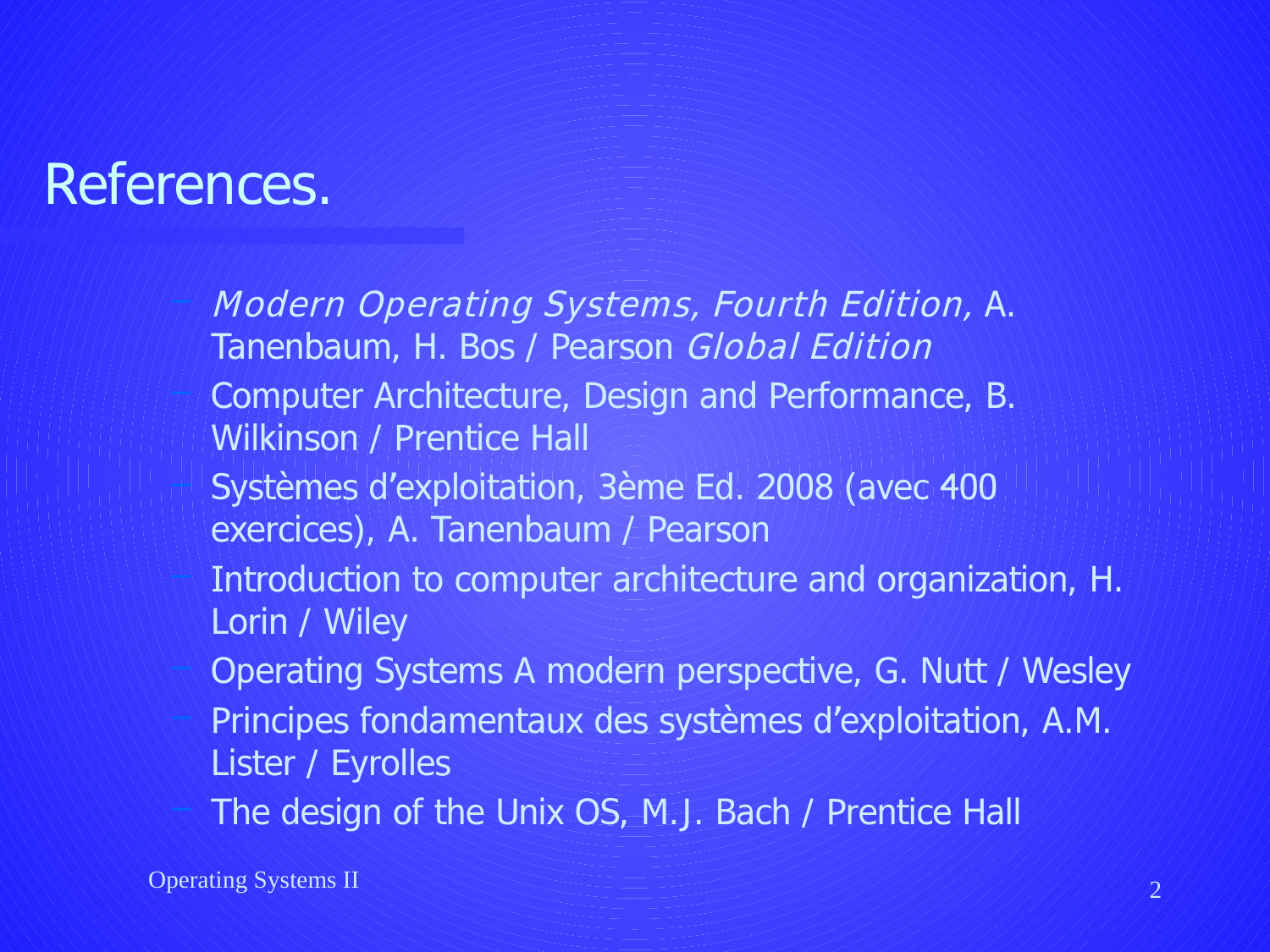

# References.
Modern Operating Systems, Fourth Edition, A. Tanenbaum, H. Bos / Pearson Global Edition
Computer Architecture, Design and Performance, B. Wilkinson / Prentice Hall
Systèmes d’exploitation, 3ème Ed. 2008 (avec 400 exercices), A. Tanenbaum / Pearson
Introduction to computer architecture and organization, H. Lorin / Wiley
Operating Systems A modern perspective, G. Nutt / Wesley
Principes fondamentaux des systèmes d’exploitation, A.M. Lister / Eyrolles
The design of the Unix OS, M.J. Bach / Prentice Hall
Operating Systems II
2